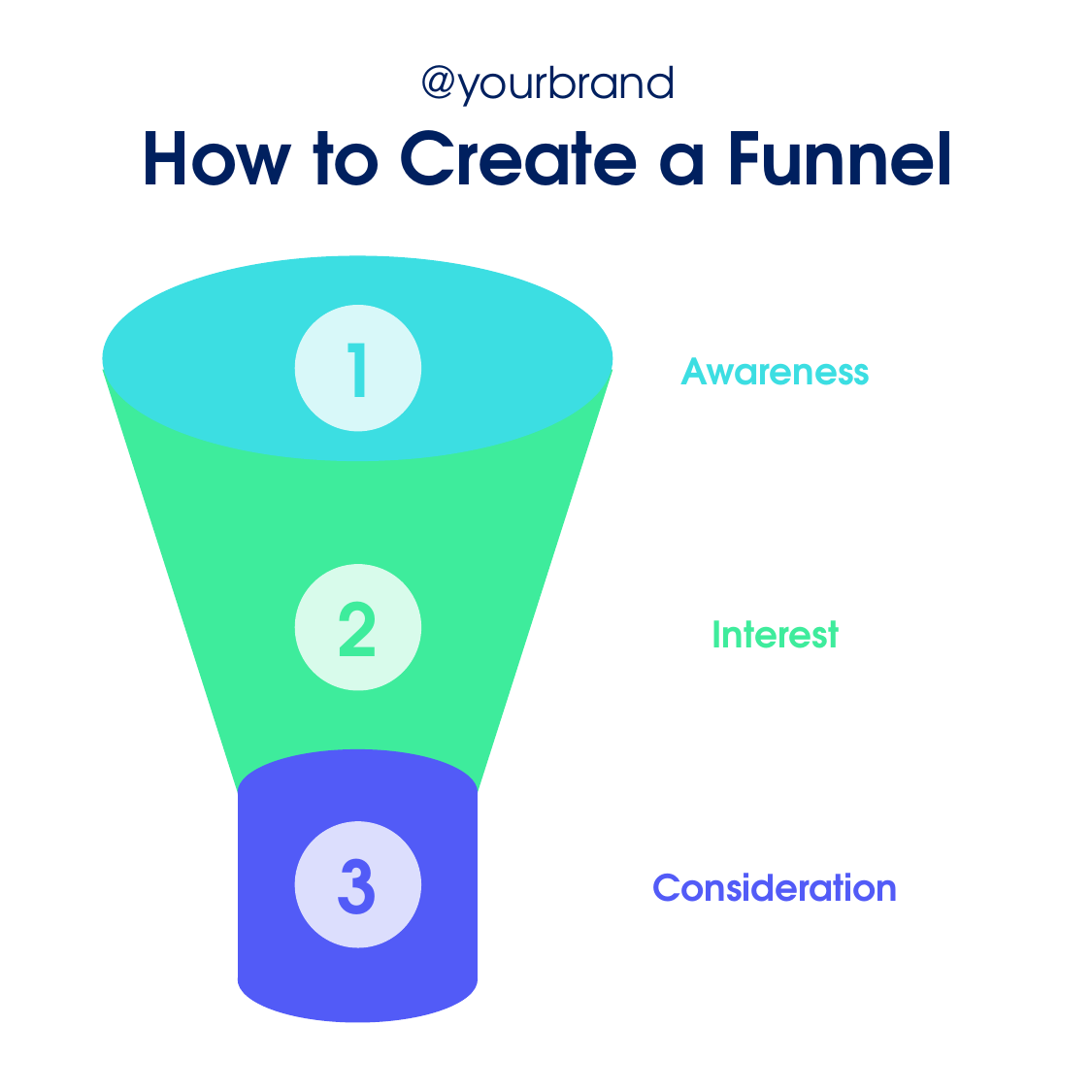

@yourbrand
How to Create a Funnel

1
Awareness

2
Interest

3
Consideration